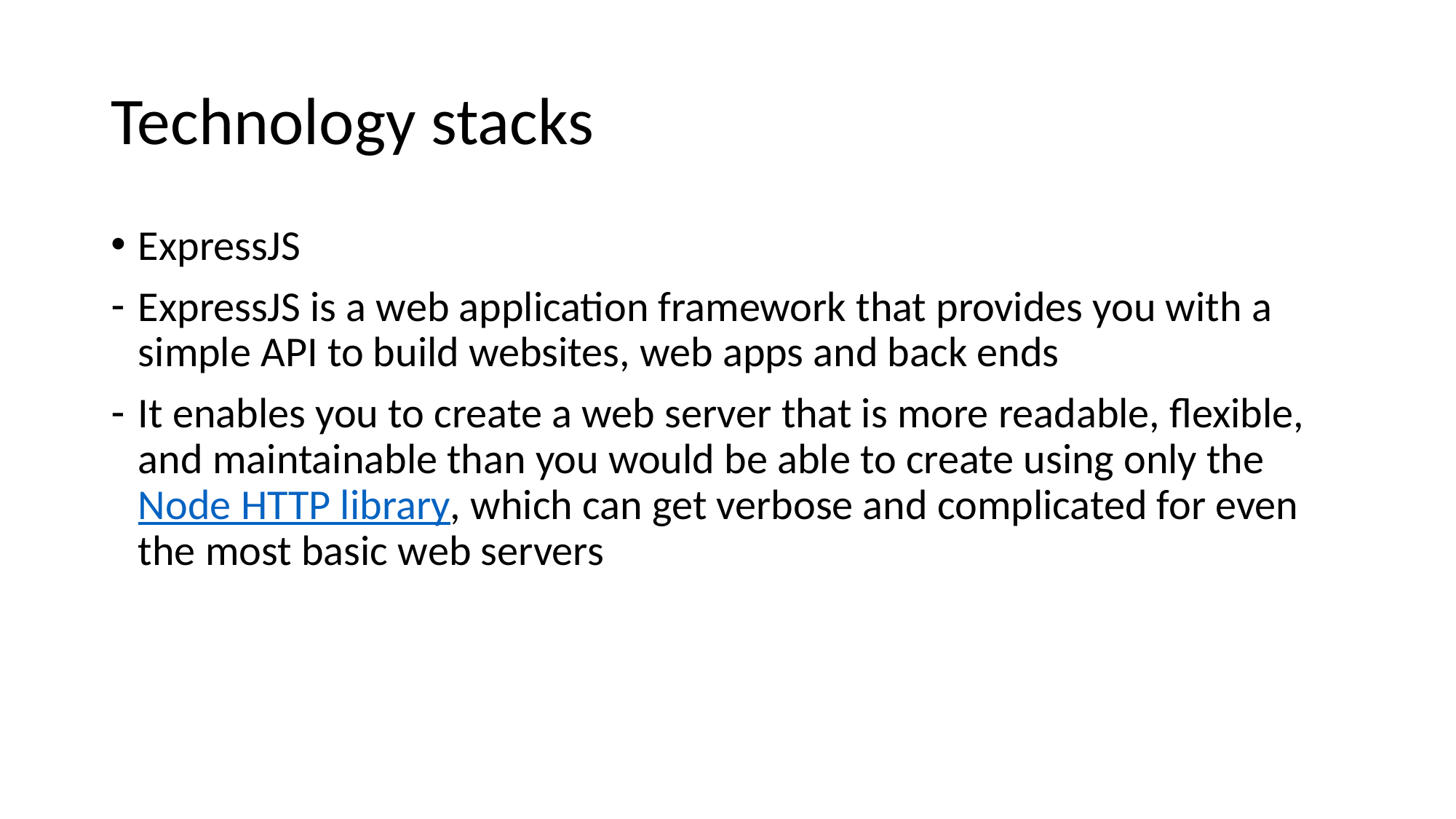

# Technology stacks
ExpressJS
ExpressJS is a web application framework that provides you with a simple API to build websites, web apps and back ends
It enables you to create a web server that is more readable, flexible, and maintainable than you would be able to create using only the Node HTTP library, which can get verbose and complicated for even the most basic web servers